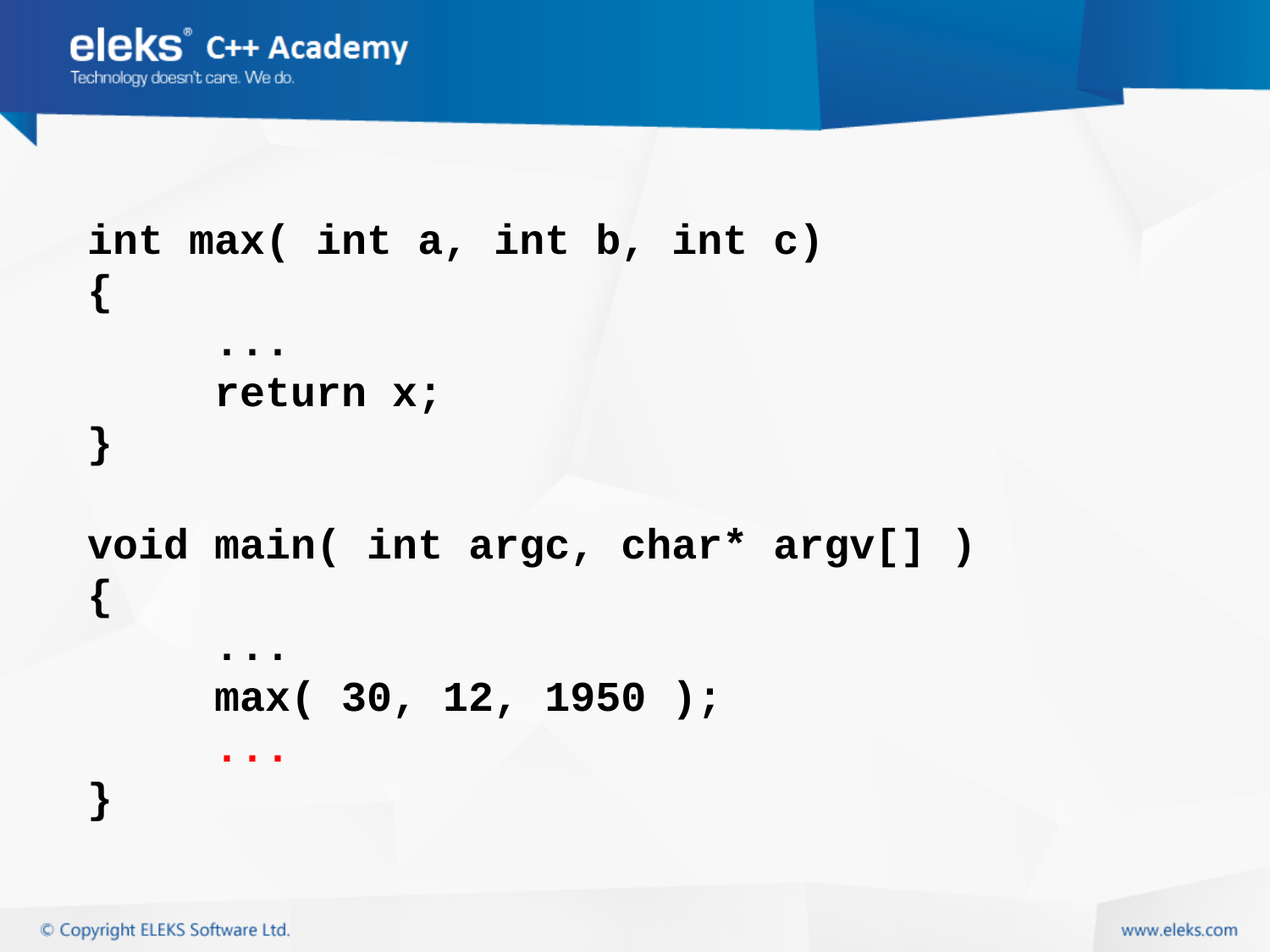

int max( int a, int b, int c)
{
	...
	return x;
}

void main( int argc, char* argv[] )
{
	...
	max( 30, 12, 1950 );
	...
}